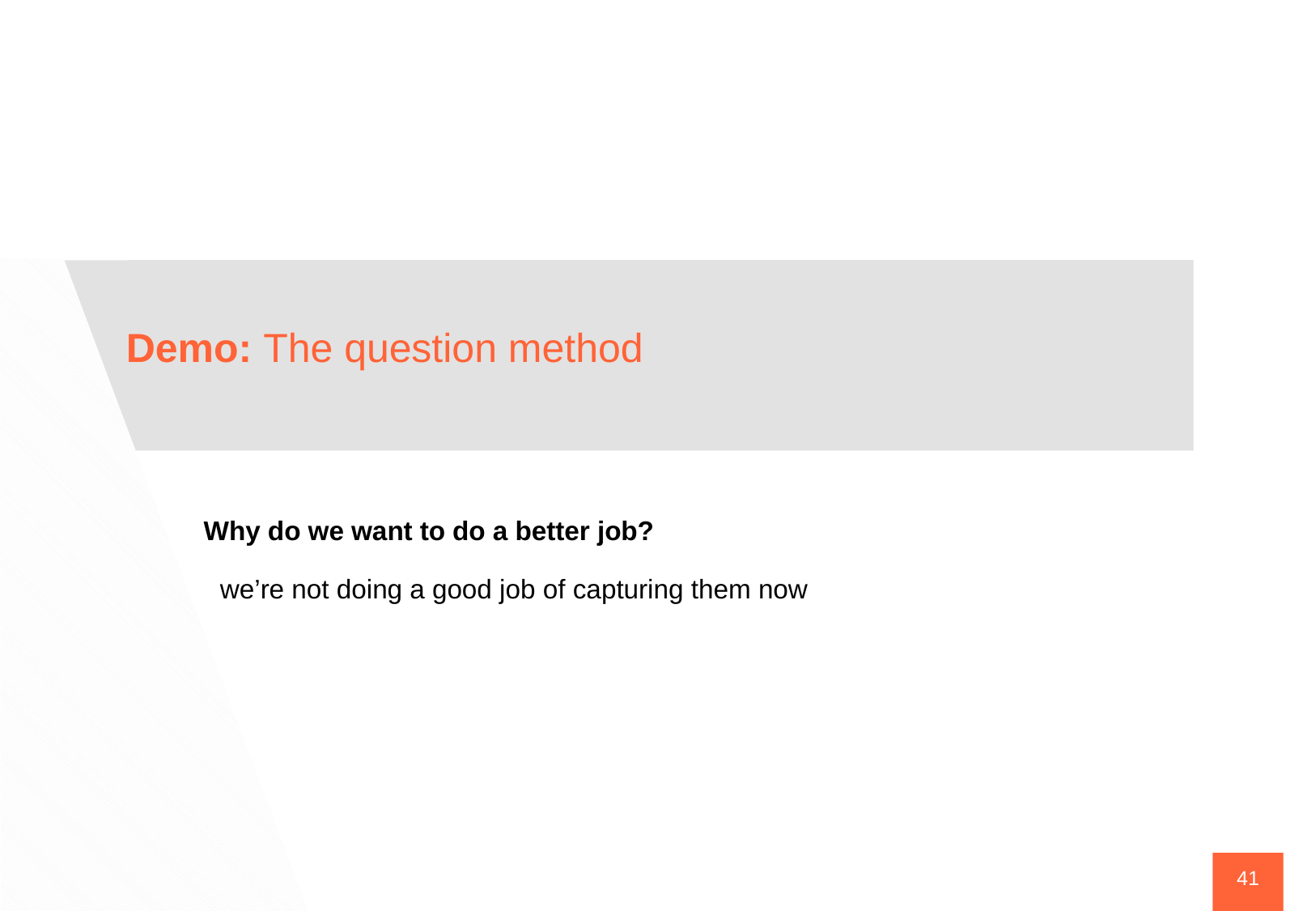

Demo: The question method
Why do we want to do a better job?
we’re not doing a good job of capturing them now